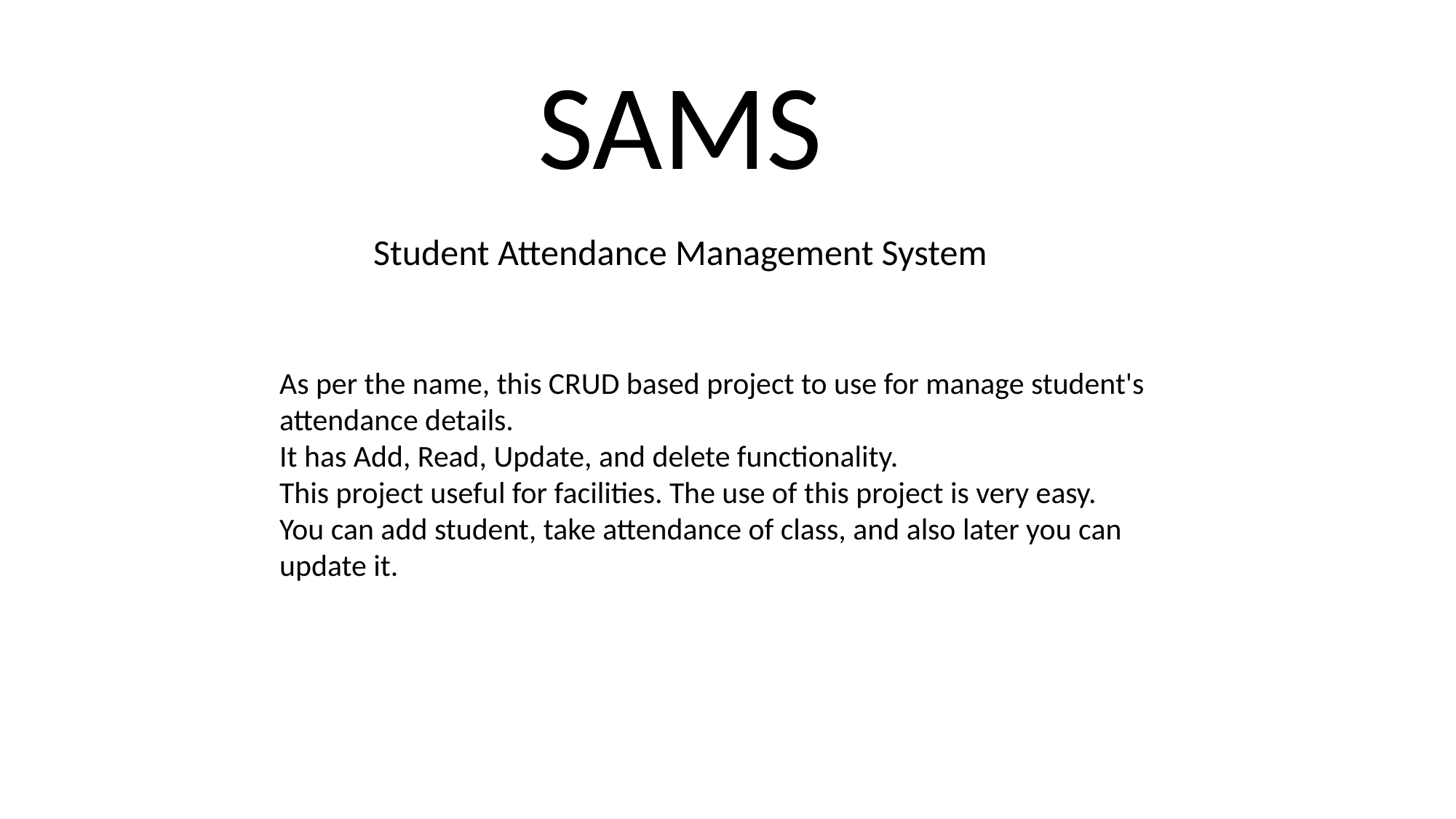

# SAMS
Student Attendance Management System

As per the name, this CRUD based project to use for manage student's attendance details.
It has Add, Read, Update, and delete functionality.
This project useful for facilities. The use of this project is very easy.
You can add student, take attendance of class, and also later you can update it.